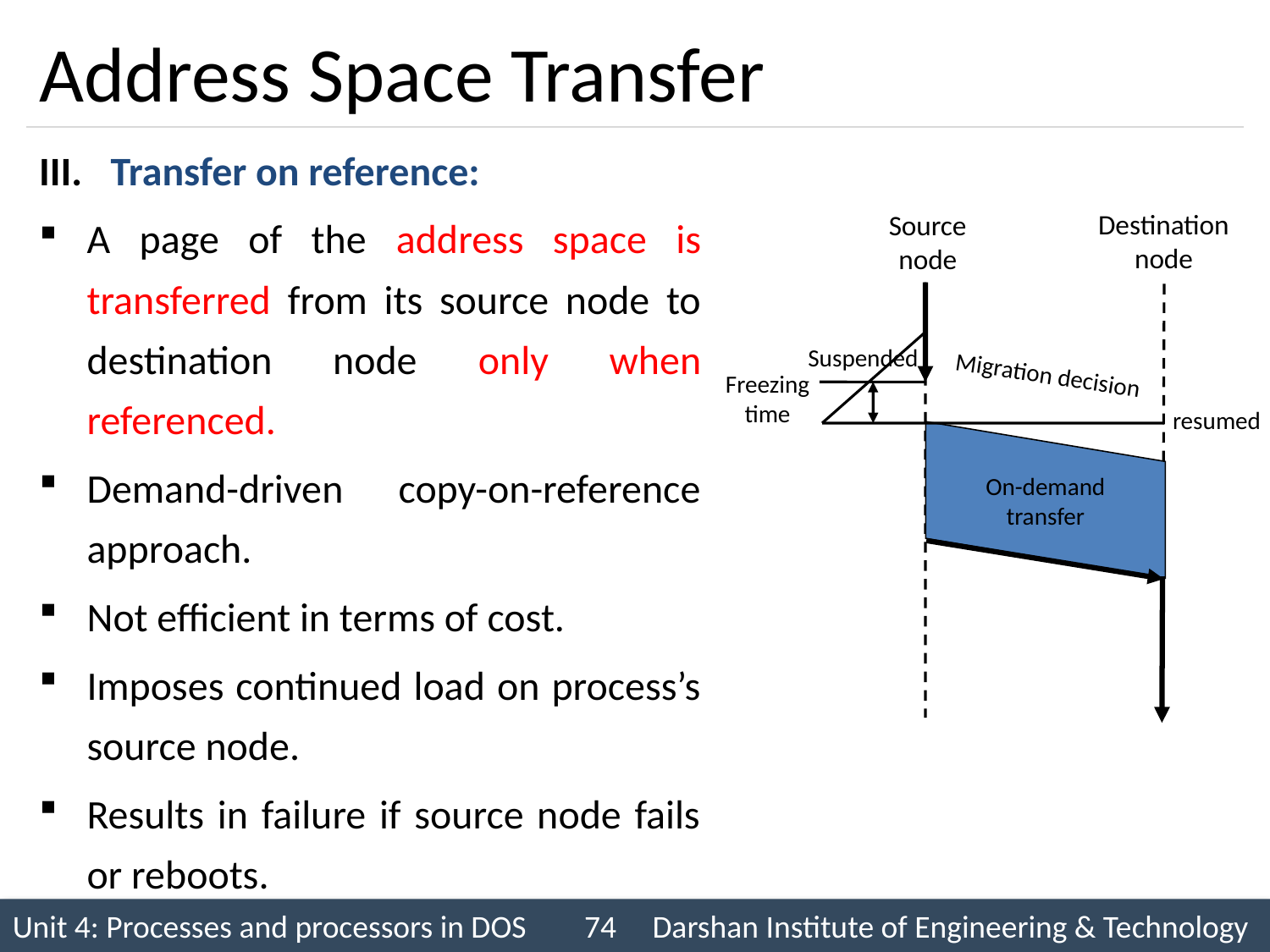

# Address Space Transfer
Transfer on reference:
A page of the address space is transferred from its source node to destination node only when referenced.
Demand-driven copy-on-reference approach.
Not efficient in terms of cost.
Imposes continued load on process’s source node.
Results in failure if source node fails or reboots.

Destination
node
Source
node

Suspended
Migration decision
Freezing
time
On-demand
transfer

resumed